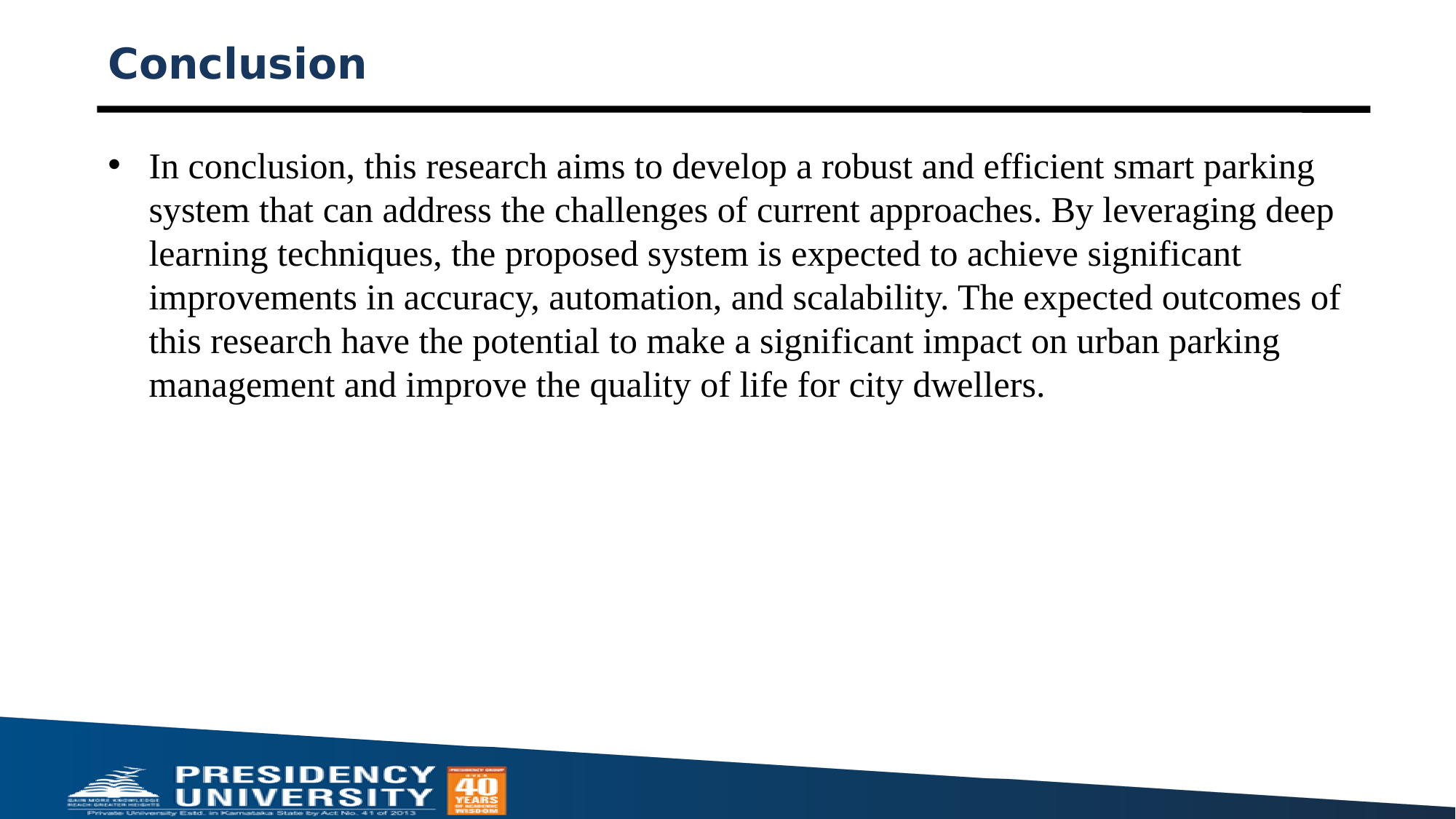

# Conclusion
In conclusion, this research aims to develop a robust and efficient smart parking system that can address the challenges of current approaches. By leveraging deep learning techniques, the proposed system is expected to achieve significant improvements in accuracy, automation, and scalability. The expected outcomes of this research have the potential to make a significant impact on urban parking management and improve the quality of life for city dwellers.